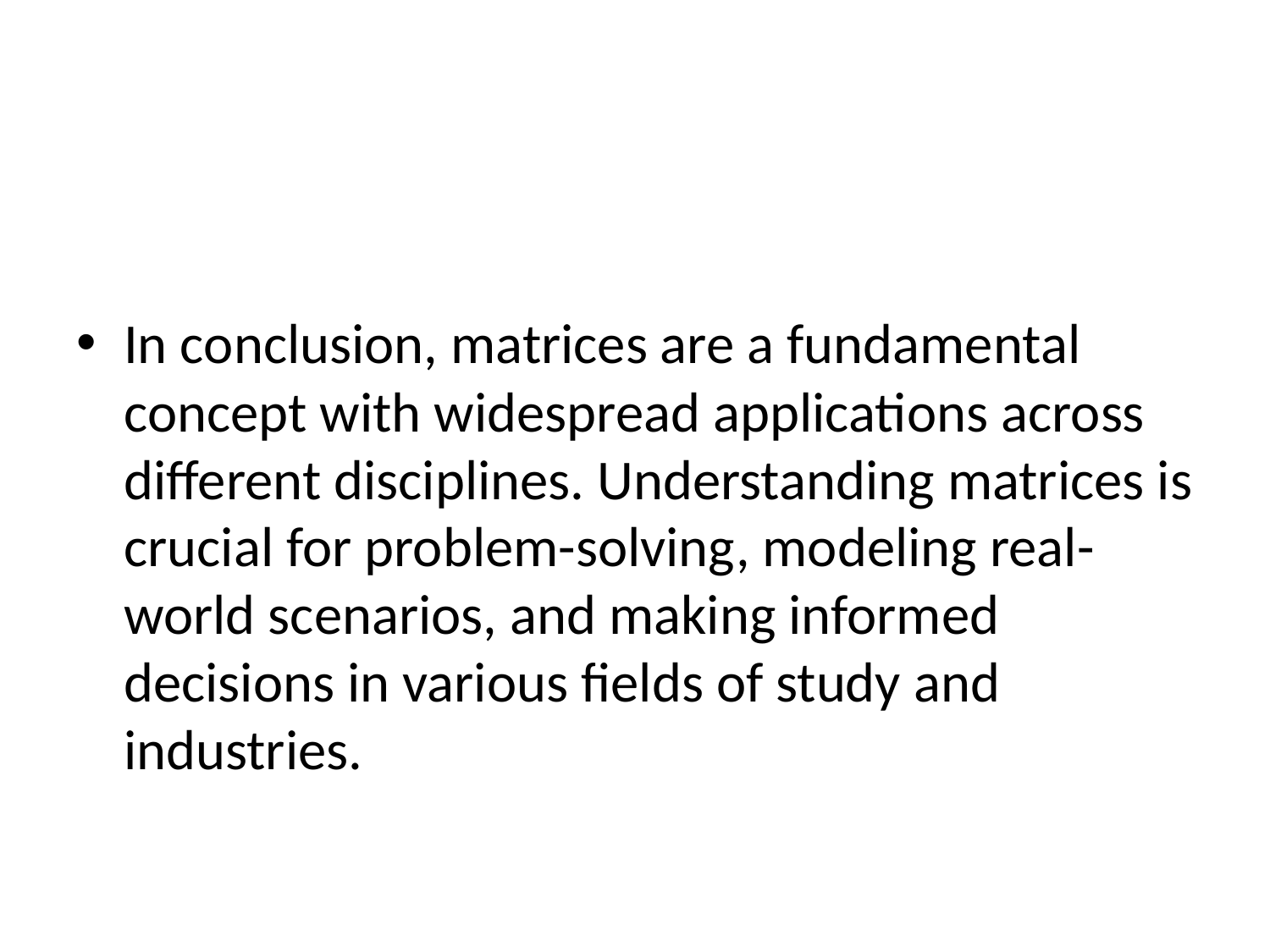

#

In conclusion, matrices are a fundamental concept with widespread applications across different disciplines. Understanding matrices is crucial for problem-solving, modeling real-world scenarios, and making informed decisions in various fields of study and industries.